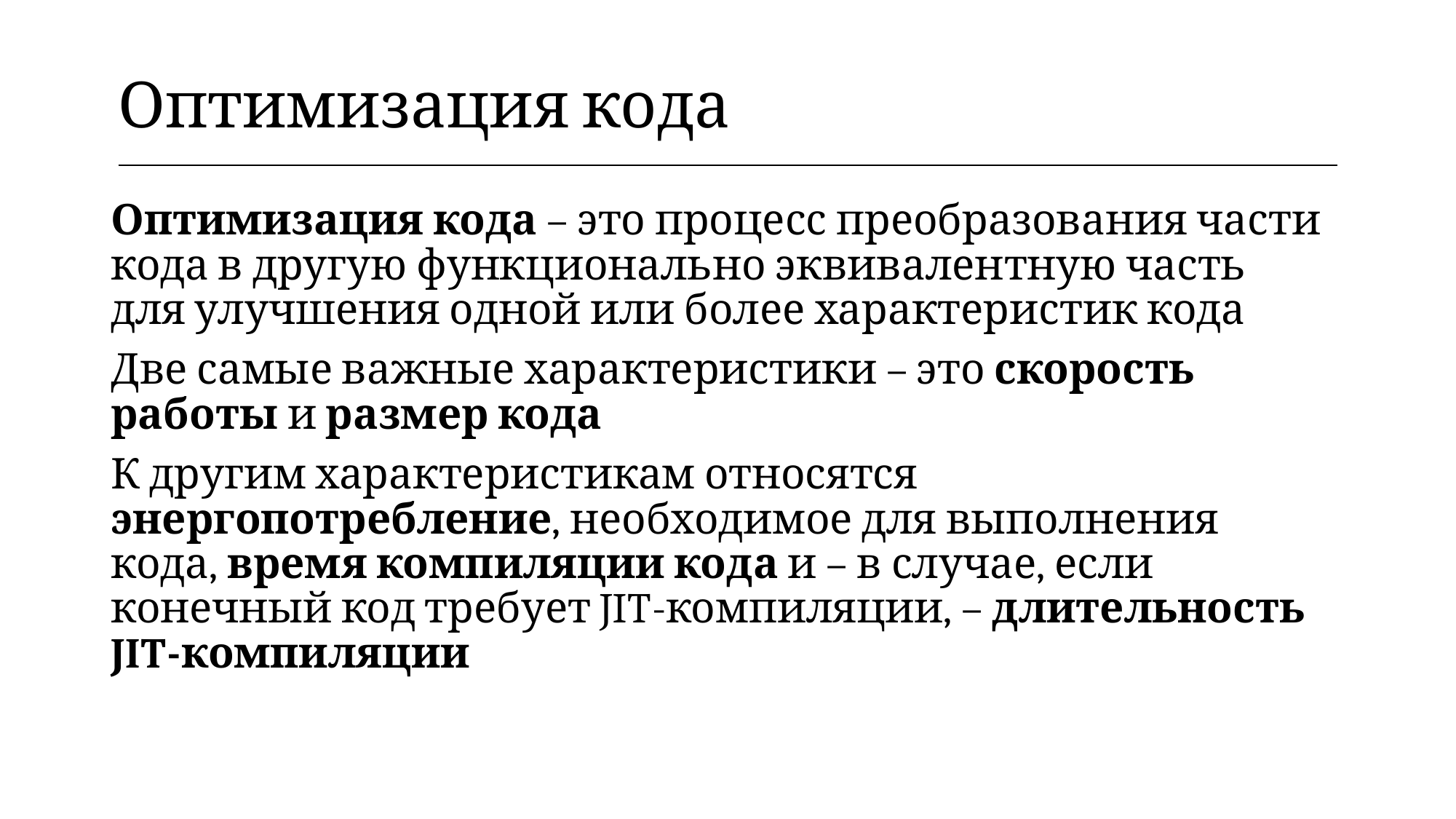

| Оптимизация кода |
| --- |
Оптимизация кода – это процесс преобразования части кода в другую функционально эквивалентную часть для улучшения одной или более характеристик кода
Две самые важные характеристики – это скорость работы и размер кода
К другим характеристикам относятся энергопотребление, необходимое для выполнения кода, время компиляции кода и – в случае, если конечный код требует JIT-компиляции, – длительность JIT-компиляции